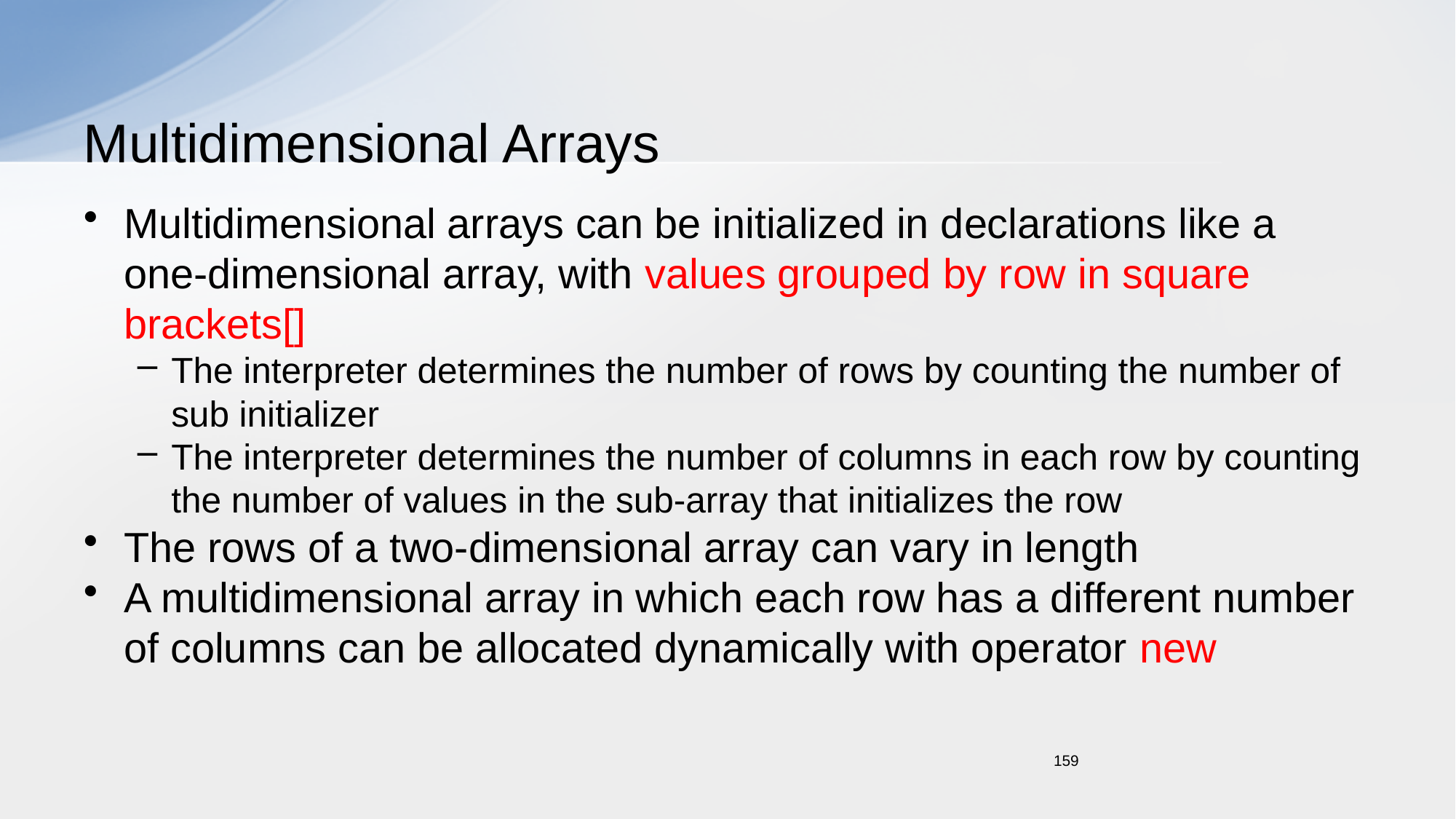

# Multidimensional Arrays
Multidimensional arrays can be initialized in declarations like a one-dimensional array, with values grouped by row in square brackets[]
The interpreter determines the number of rows by counting the number of sub initializer
The interpreter determines the number of columns in each row by counting the number of values in the sub-array that initializes the row
The rows of a two-dimensional array can vary in length
A multidimensional array in which each row has a different number of columns can be allocated dynamically with operator new

159